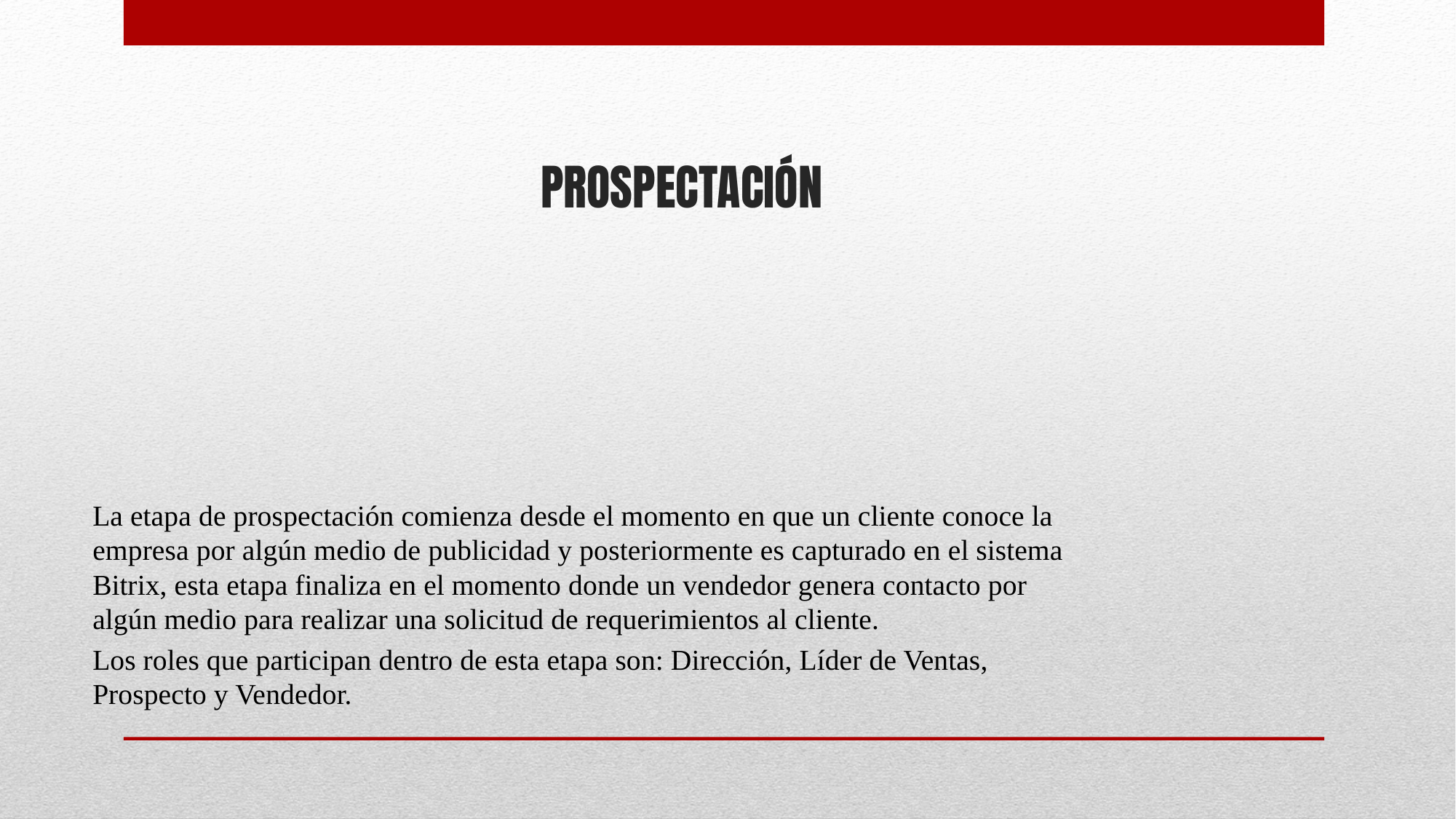

# Prospectación
La etapa de prospectación comienza desde el momento en que un cliente conoce la empresa por algún medio de publicidad y posteriormente es capturado en el sistema Bitrix, esta etapa finaliza en el momento donde un vendedor genera contacto por algún medio para realizar una solicitud de requerimientos al cliente.
Los roles que participan dentro de esta etapa son: Dirección, Líder de Ventas, Prospecto y Vendedor.